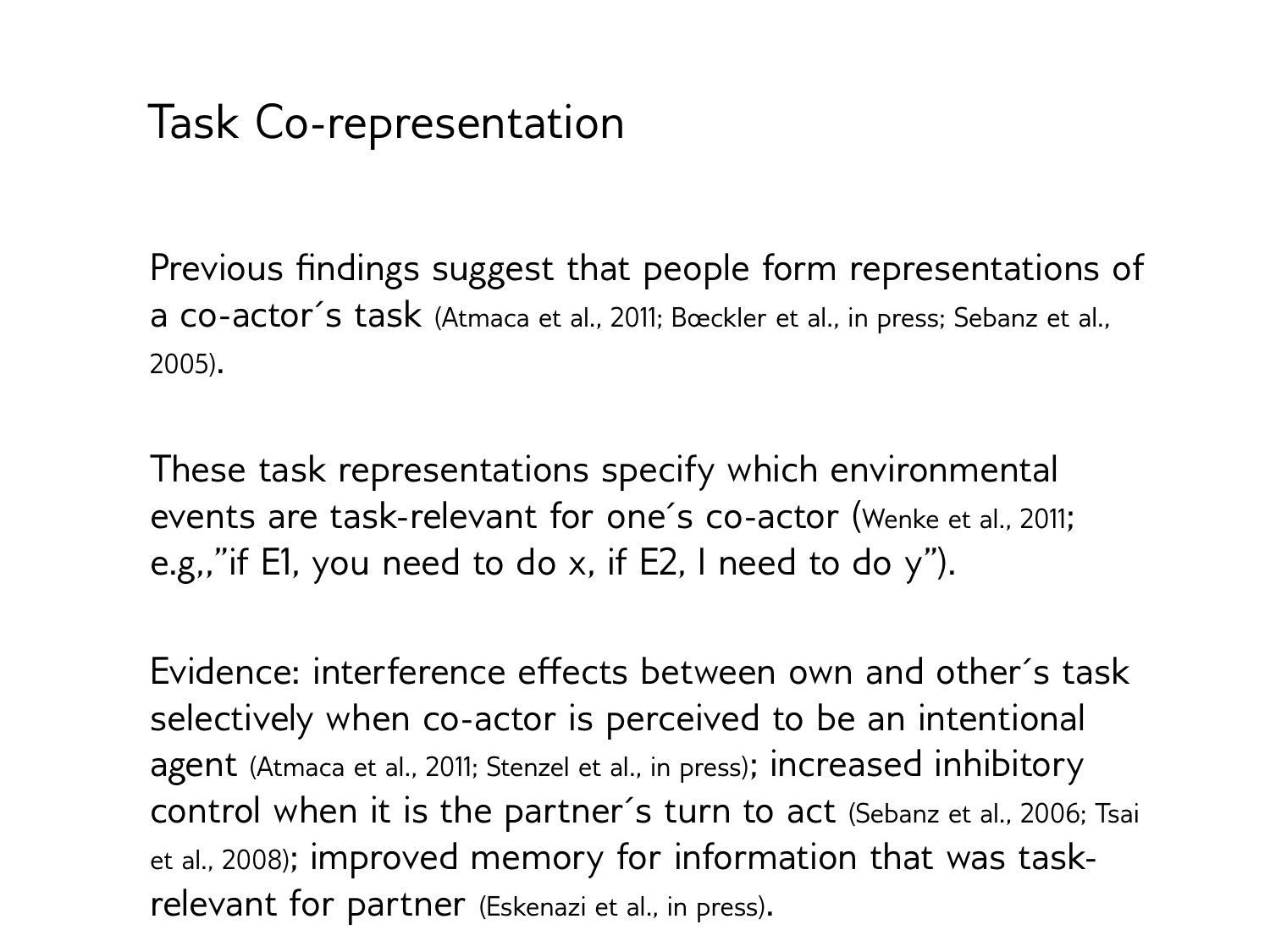

Task Co-representation

Previous findings suggest that people form representations of a co-actor´s task (Atmaca et al., 2011; Boeckler et al., in press; Sebanz et al., 2005).

These task representations specify which environmental events are task-relevant for one´s co-actor (Wenke et al., 2011; e.g,,”if E1, you need to do x, if E2, I need to do y”).

Evidence: interference effects between own and other´s task selectively when co-actor is perceived to be an intentional agent (Atmaca et al., 2011; Stenzel et al., in press); increased inhibitory control when it is the partner´s turn to act (Sebanz et al., 2006; Tsai et al., 2008); improved memory for information that was task-relevant for partner (Eskenazi et al., in press).